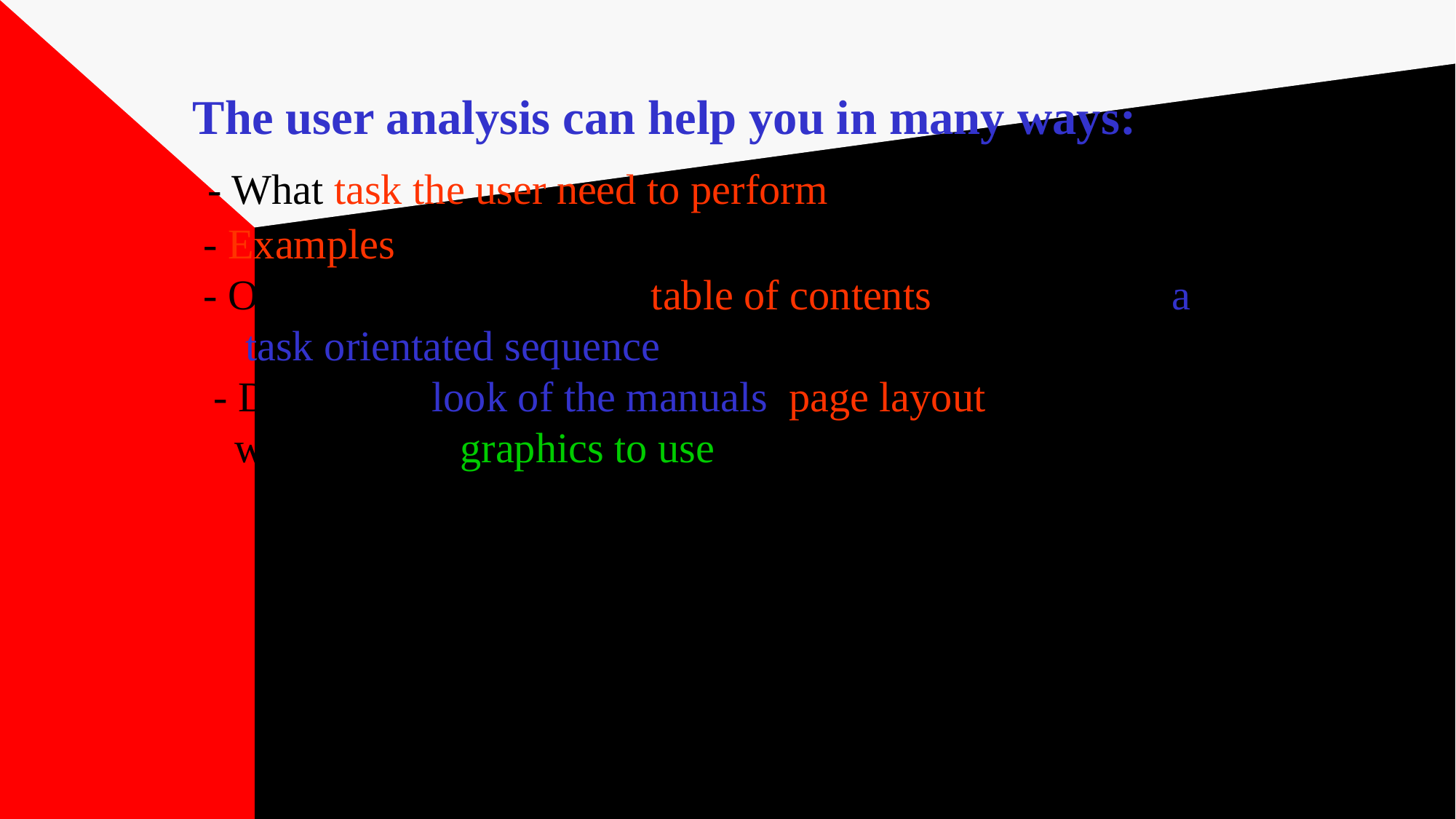

# The user analysis can help you in many ways: - What task the user need to perform with the software. - Examples to use in your tutorials. - Organize and write your table of contents by providing a task orientated sequence for procedures. - Design the look of the manuals, page layout, what kind of graphics to use.